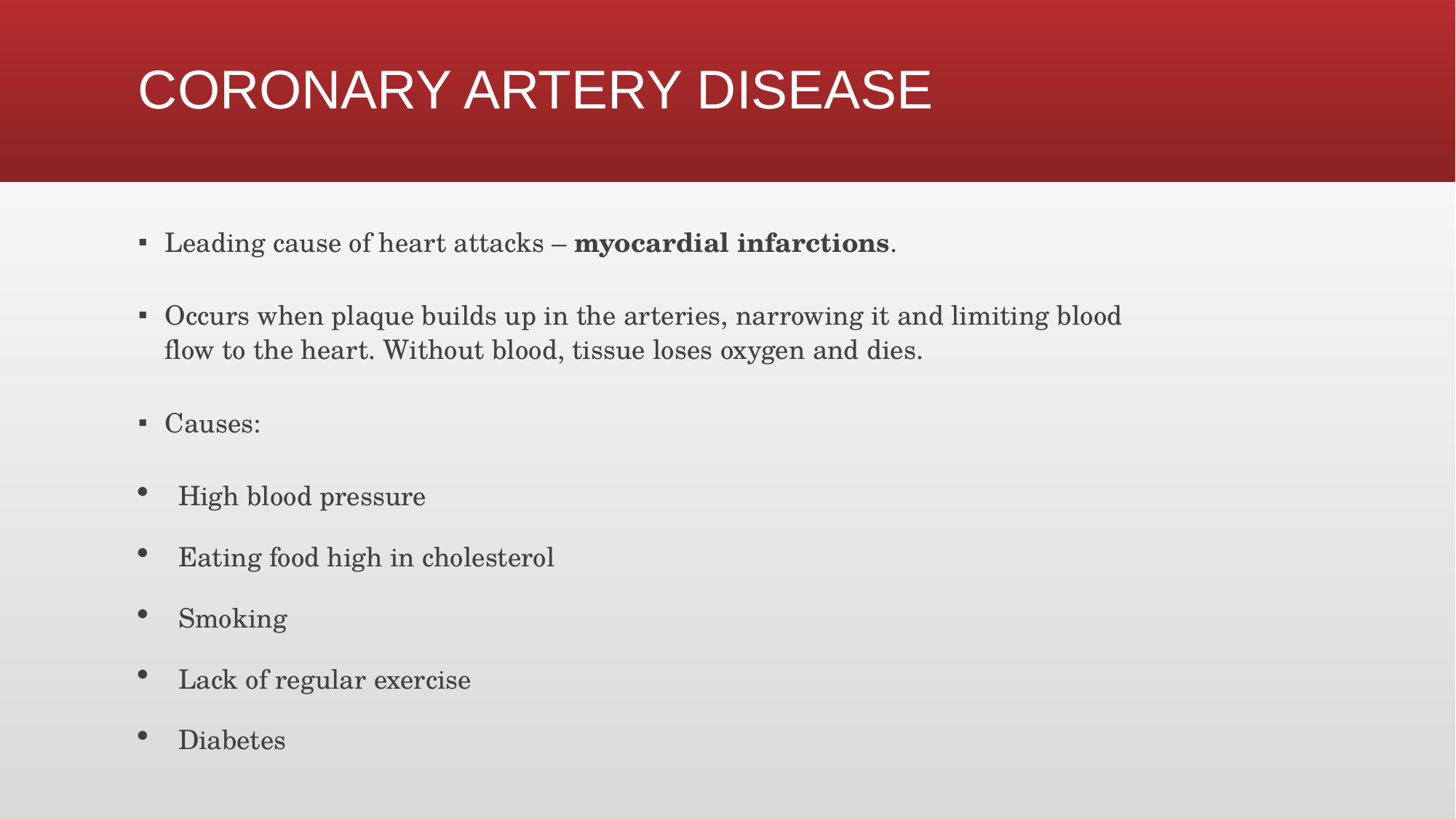

# CORONARY ARTERY DISEASE
Leading cause of heart attacks – myocardial infarctions.
Occurs when plaque builds up in the arteries, narrowing it and limiting blood flow to the heart. Without blood, tissue loses oxygen and dies.
Causes:
High blood pressure
Eating food high in cholesterol
Smoking
Lack of regular exercise
Diabetes